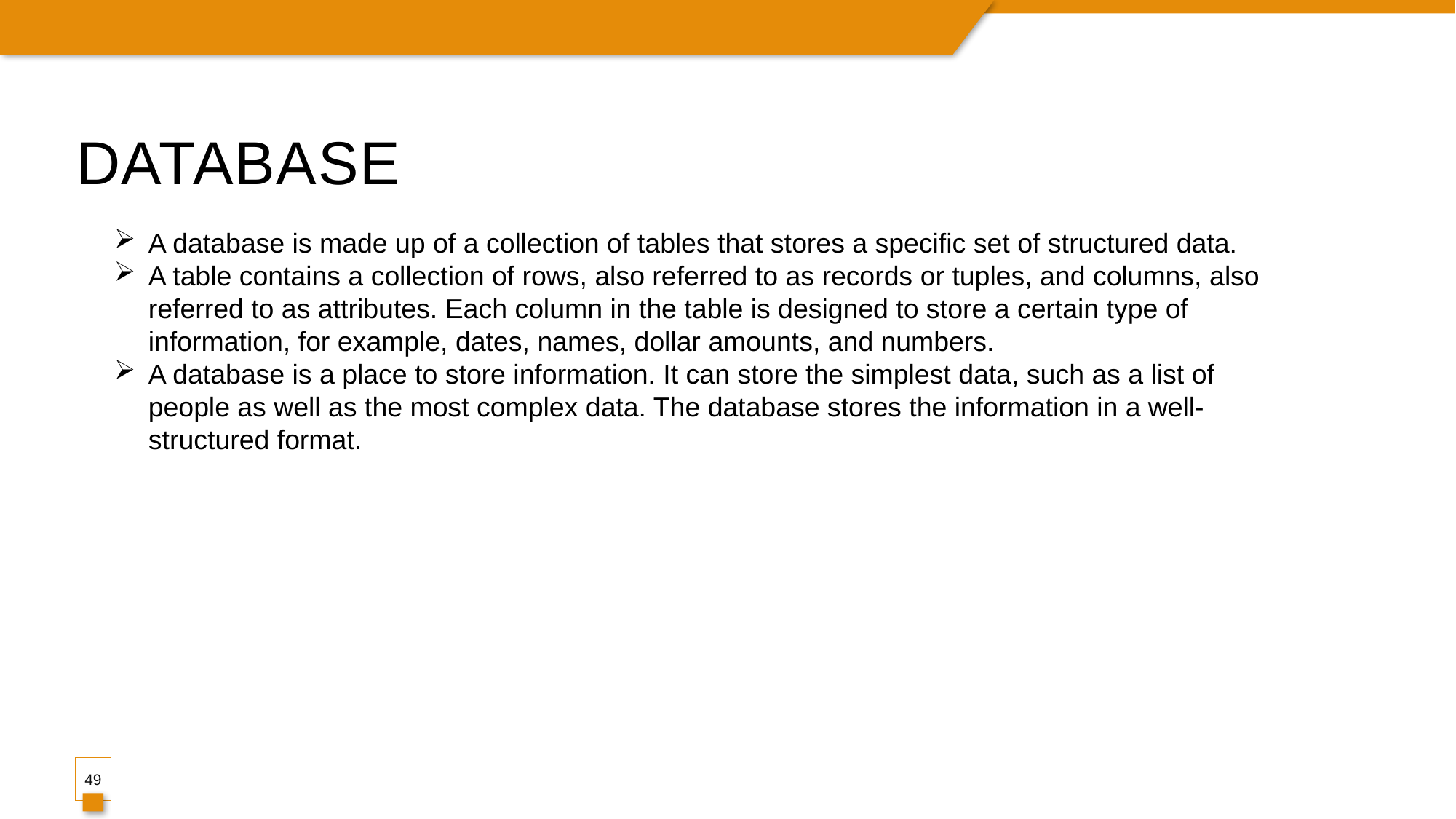

# Database
A database is made up of a collection of tables that stores a specific set of structured data.
A table contains a collection of rows, also referred to as records or tuples, and columns, also referred to as attributes. Each column in the table is designed to store a certain type of information, for example, dates, names, dollar amounts, and numbers.
A database is a place to store information. It can store the simplest data, such as a list of people as well as the most complex data. The database stores the information in a well-structured format.
49